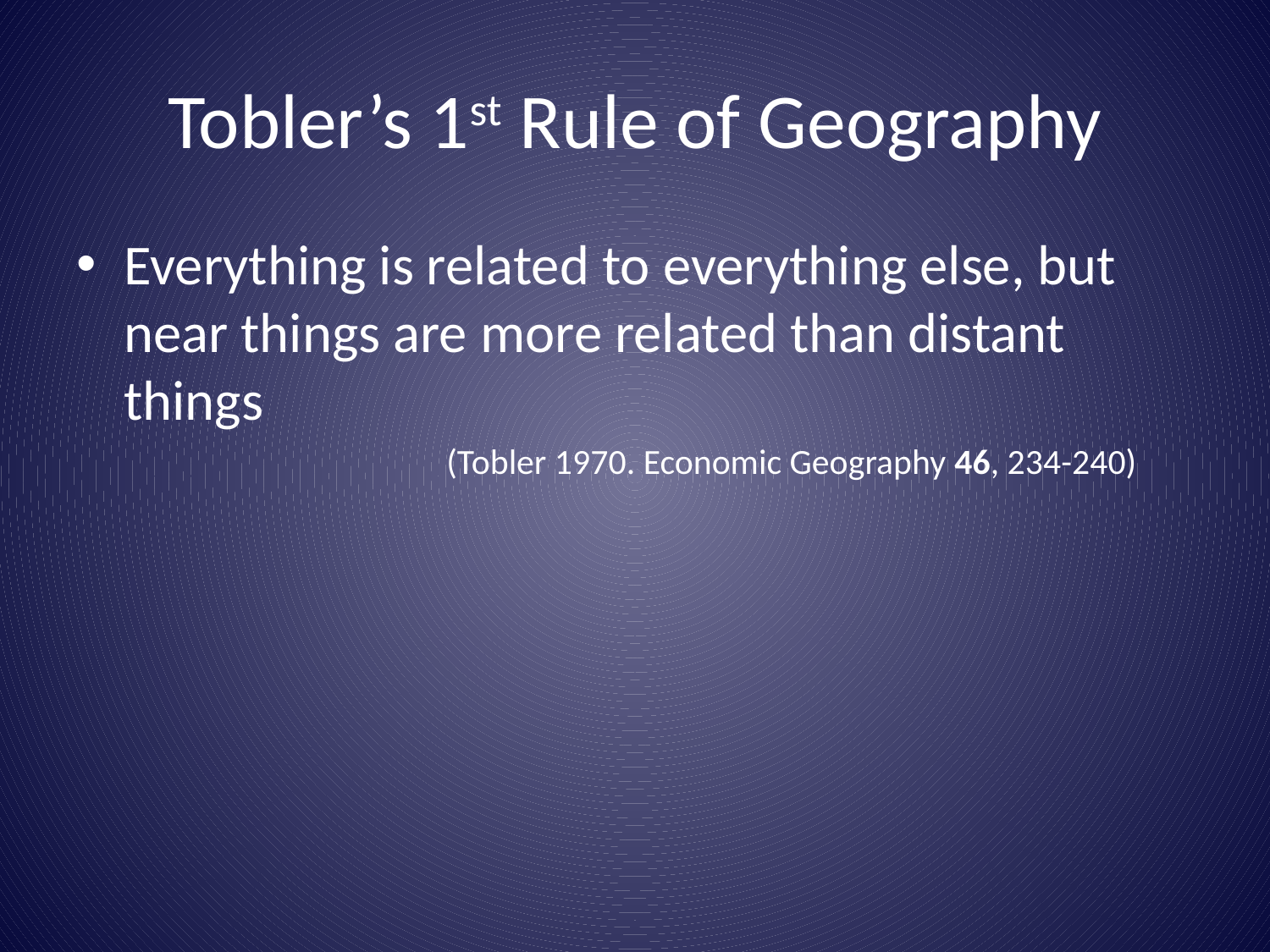

# Tobler’s 1st Rule of Geography
Everything is related to everything else, but near things are more related than distant things
(Tobler 1970. Economic Geography 46, 234-240)